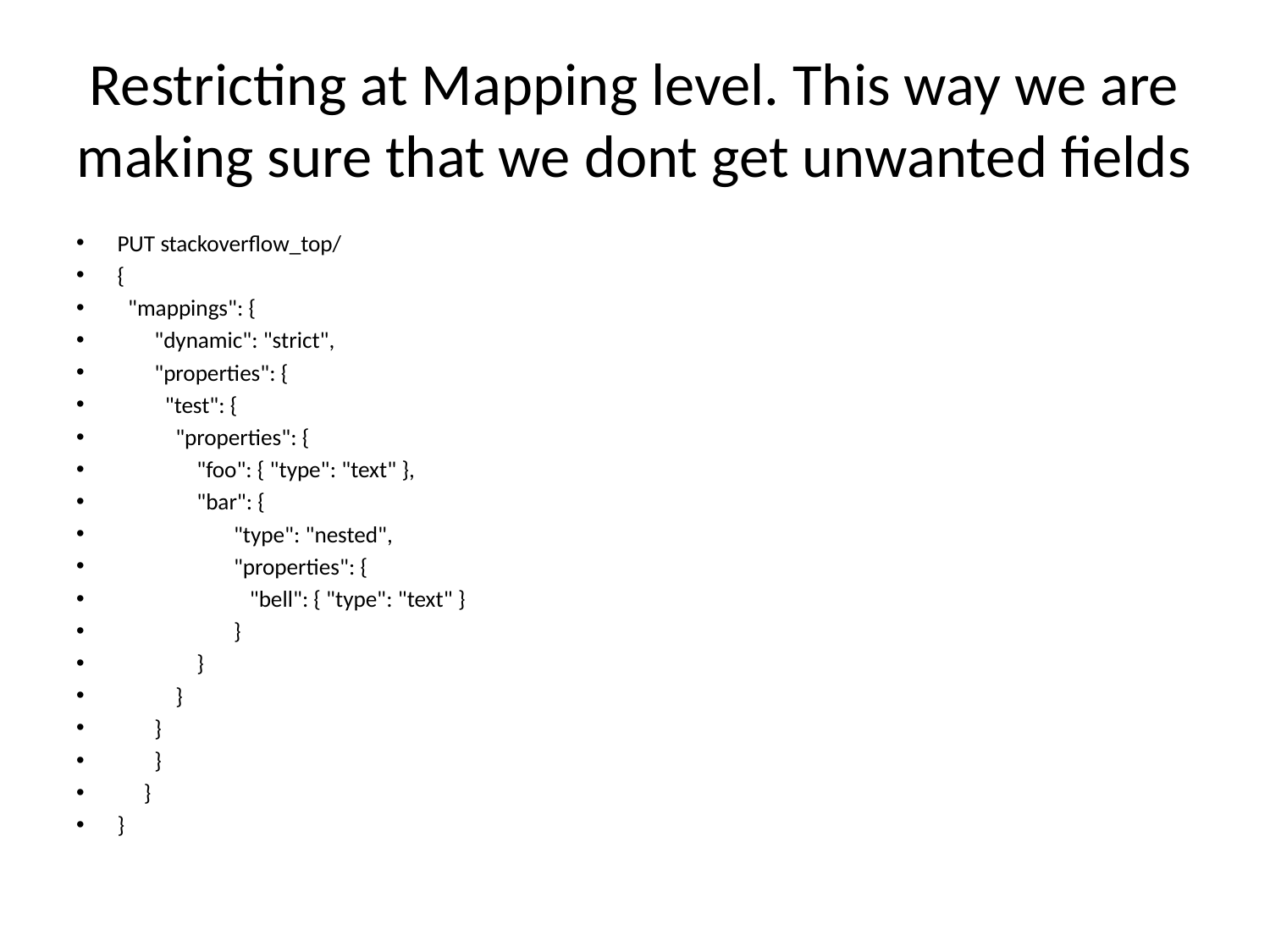

# Restricting at Mapping level. This way we are making sure that we dont get unwanted fields
PUT stackoverflow_top/
{
  "mappings": {
       "dynamic": "strict",
       "properties": {
         "test": {
           "properties": {
               "foo": { "type": "text" },
               "bar": {
                      "type": "nested",
                      "properties": {
                         "bell": { "type": "text" }
                      }
               }
           }
       }
       }
     }
}